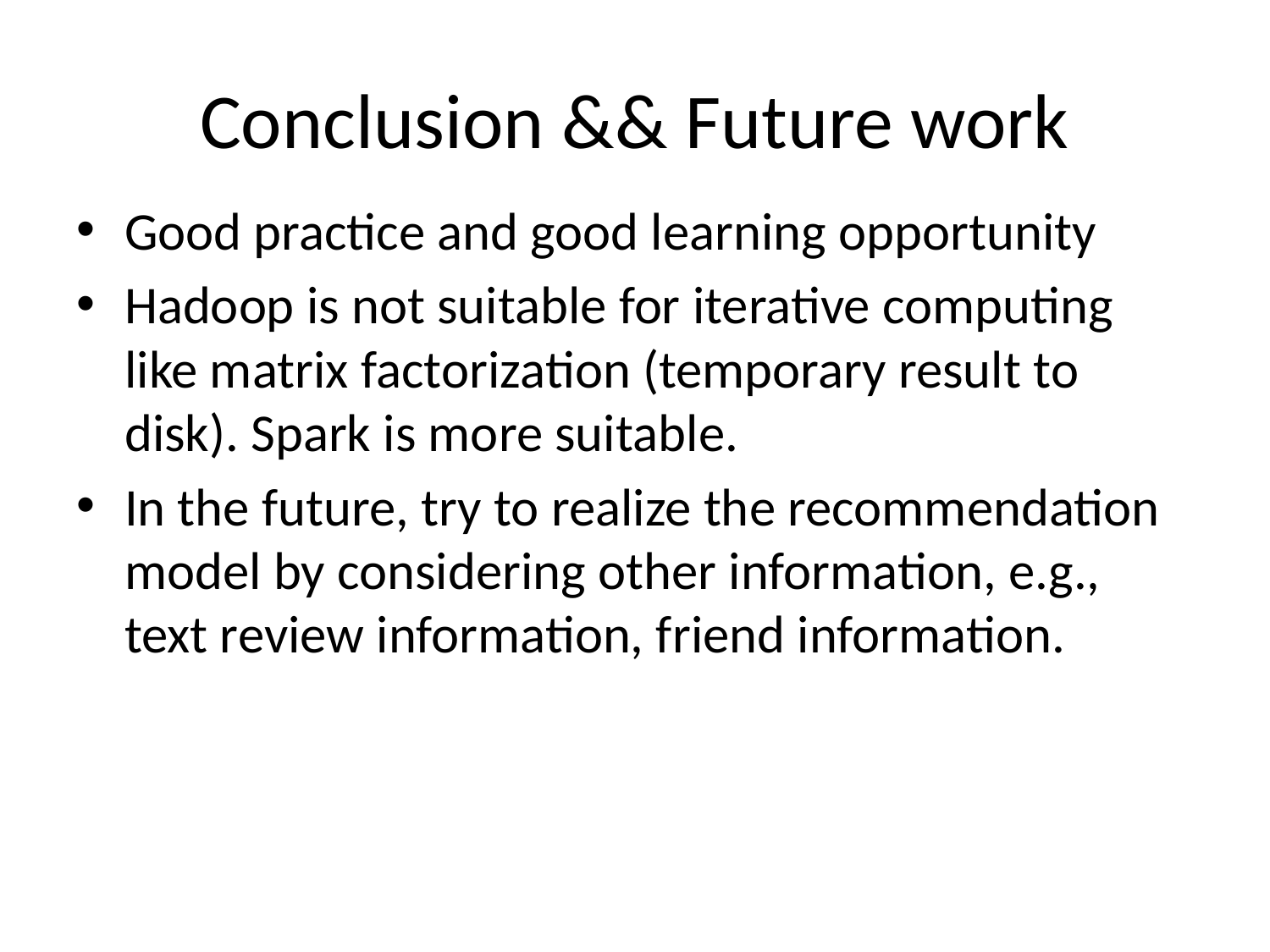

# Conclusion && Future work
Good practice and good learning opportunity
Hadoop is not suitable for iterative computing like matrix factorization (temporary result to disk). Spark is more suitable.
In the future, try to realize the recommendation model by considering other information, e.g., text review information, friend information.